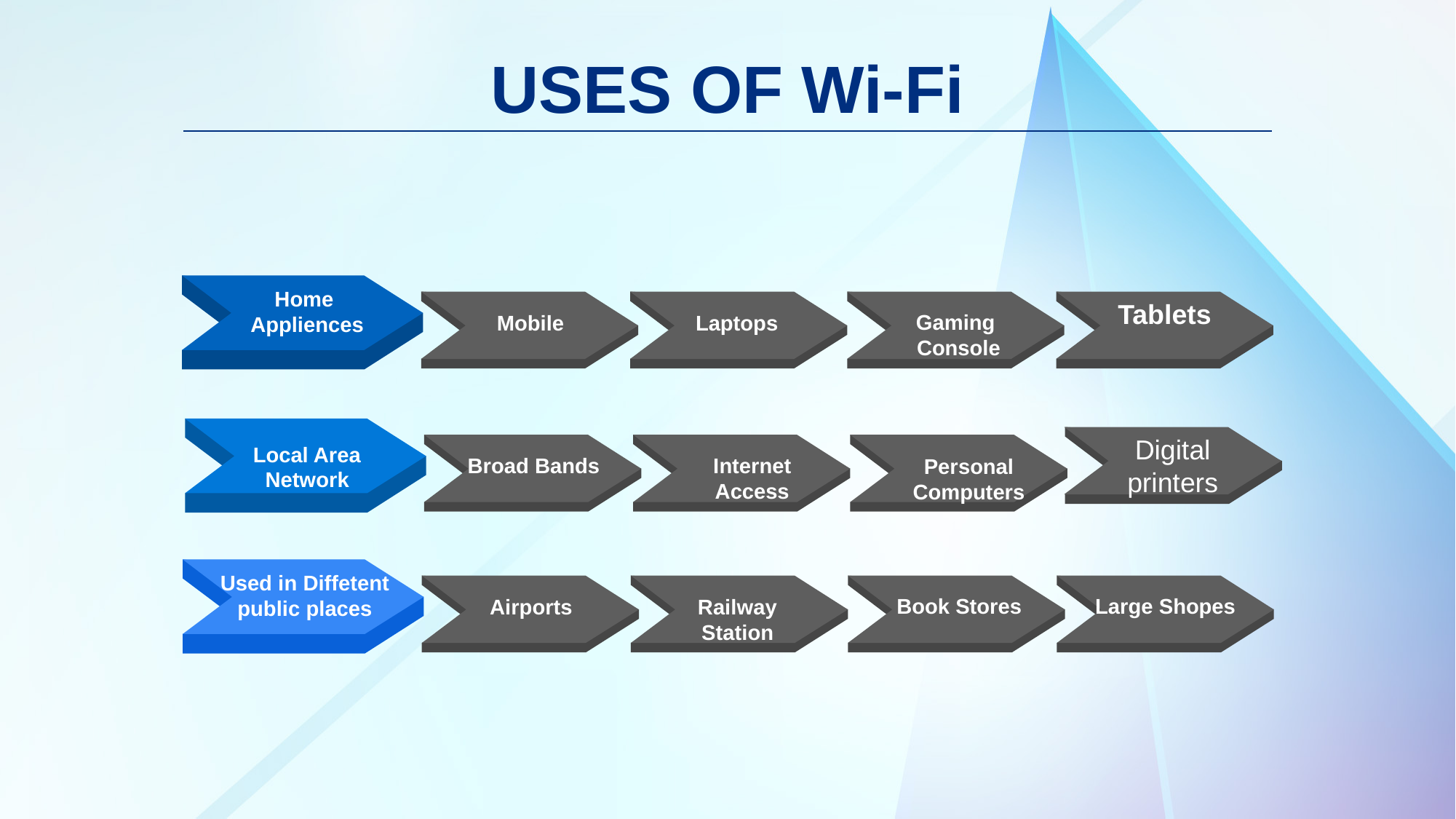

# USES OF Wi-Fi

Home
 Appliences

Tablets
Gaming
Console
Laptops
Mobile

Tablets
Digital
printers

Local Area
Network
Internet
Access
Broad Bands
Personal
Computers
Tablets

Used in Diffetent
public places

Large Shopes
Book Stores
Railway
Station
Airports